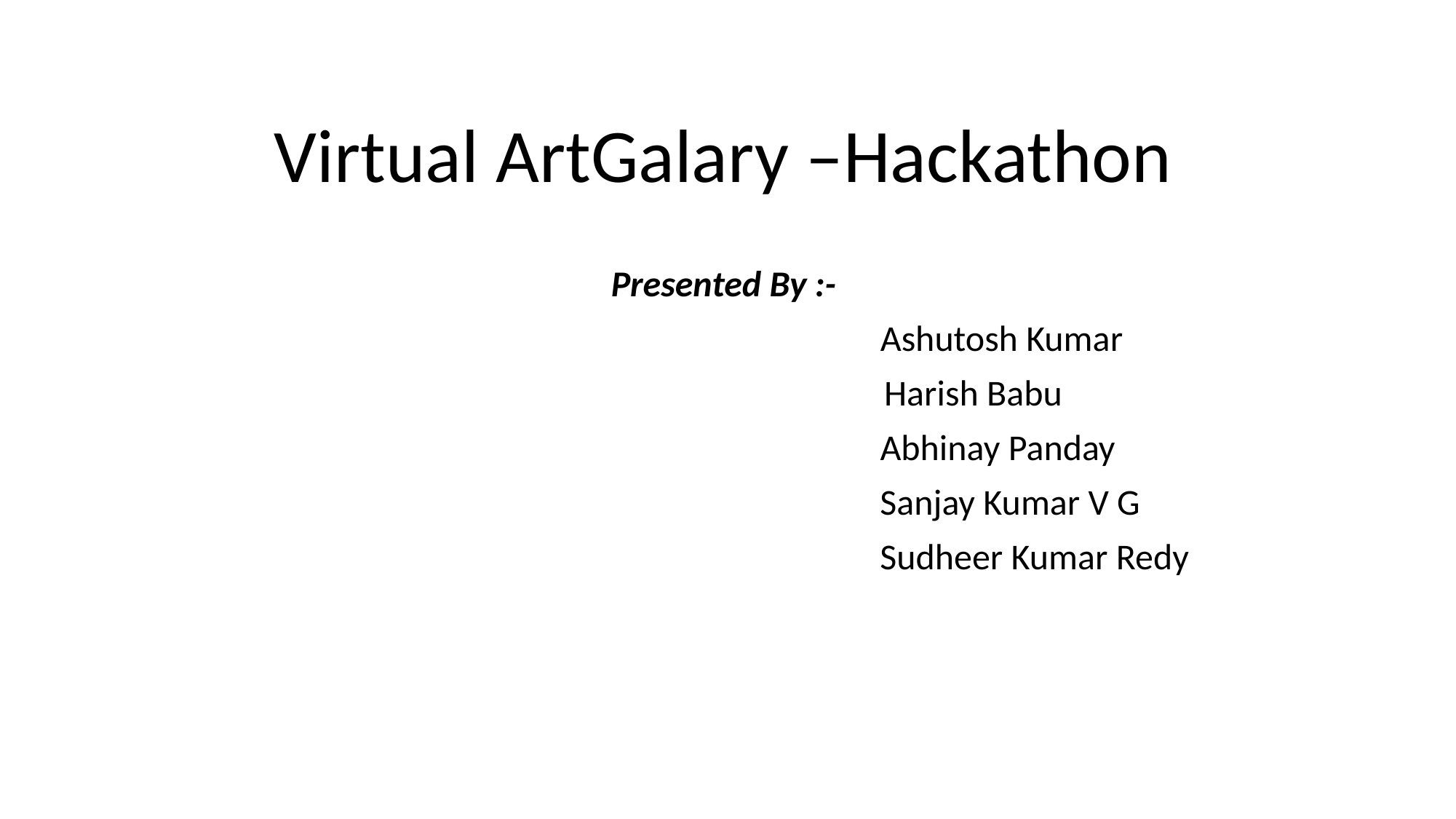

# Virtual ArtGalary –Hackathon
Presented By :-
                                                                   Ashutosh Kumar
                                                            Harish Babu
                                                                  Abhinay Panday
                                                                     Sanjay Kumar V G
                                                                           Sudheer Kumar Redy